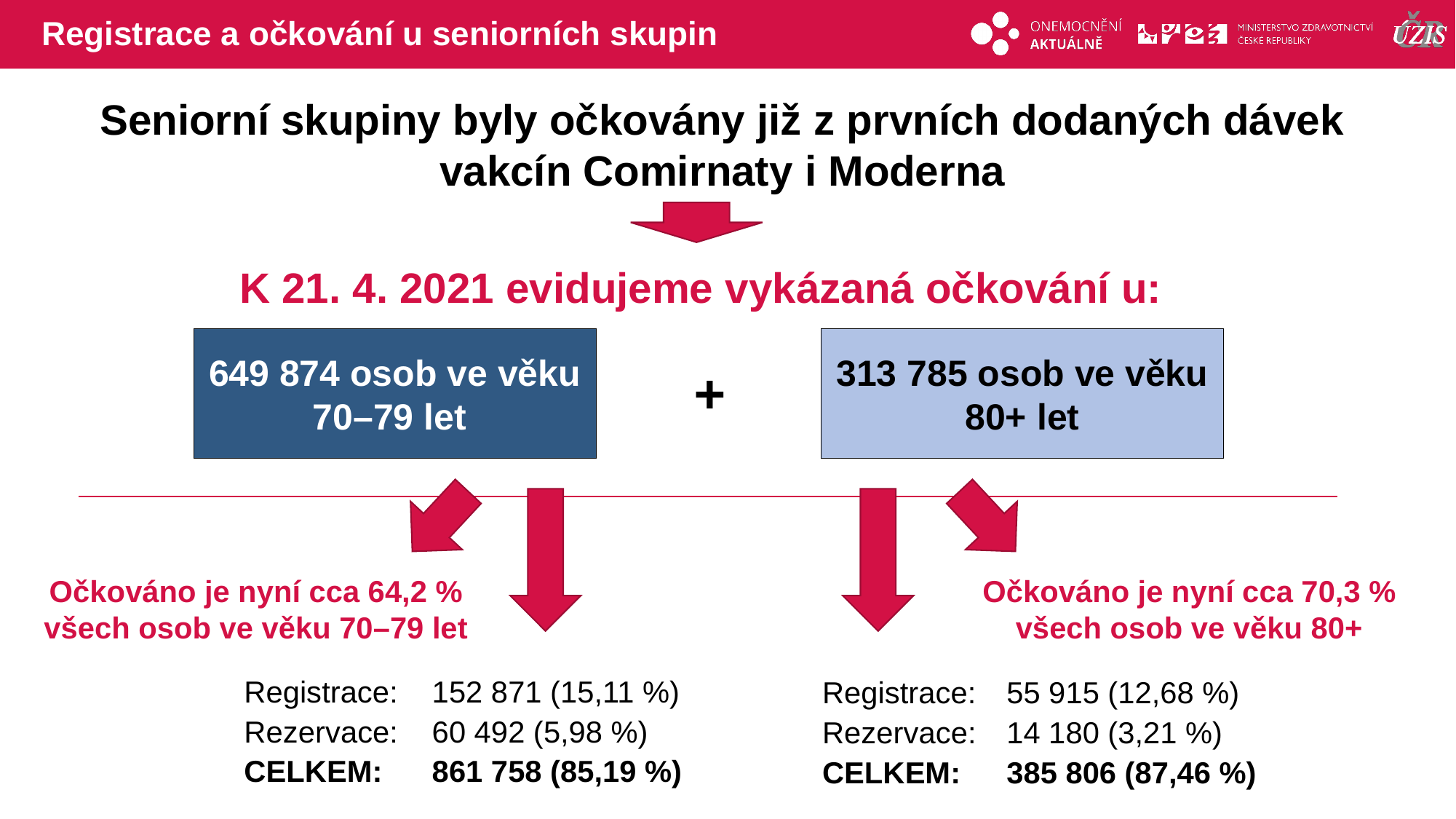

# Registrace a očkování u seniorních skupin
Seniorní skupiny byly očkovány již z prvních dodaných dávek vakcín Comirnaty i Moderna

K 21. 4. 2021 evidujeme vykázaná očkování u:
649 874 osob ve věku
70–79 let
313 785 osob ve věku
80+ let
+

Očkováno je nyní cca 64,2 %
všech osob ve věku 70–79 let
Očkováno je nyní cca 70,3 %
všech osob ve věku 80+
| Registrace: | 152 871 (15,11 %) |
| --- | --- |
| Rezervace: | 60 492 (5,98 %) |
| CELKEM: | 861 758 (85,19 %) |
| Registrace: | 55 915 (12,68 %) |
| --- | --- |
| Rezervace: | 14 180 (3,21 %) |
| CELKEM: | 385 806 (87,46 %) |